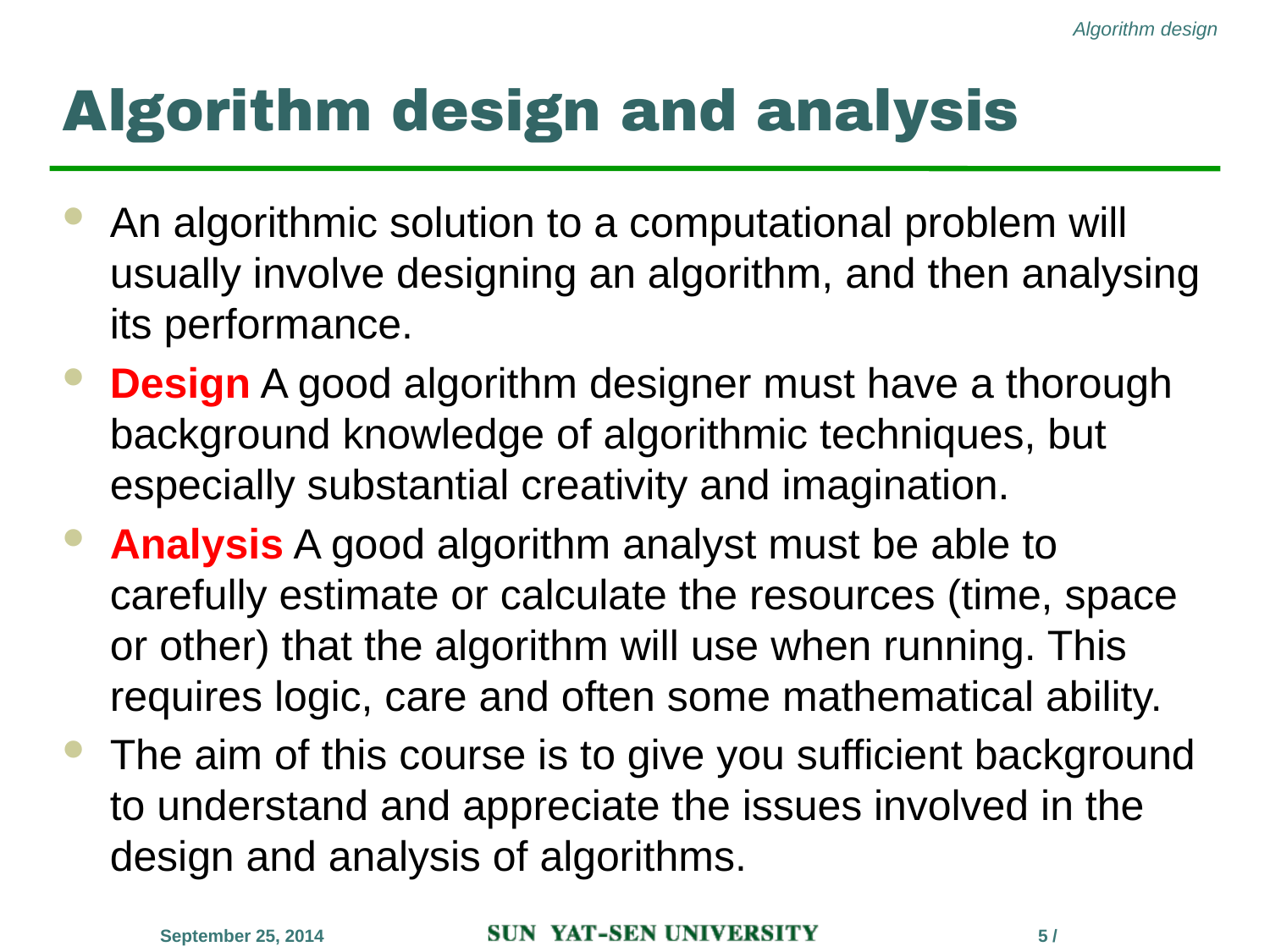

# Algorithm design and analysis
An algorithmic solution to a computational problem will usually involve designing an algorithm, and then analysing its performance.
Design A good algorithm designer must have a thorough background knowledge of algorithmic techniques, but especially substantial creativity and imagination.
Analysis A good algorithm analyst must be able to carefully estimate or calculate the resources (time, space or other) that the algorithm will use when running. This requires logic, care and often some mathematical ability.
The aim of this course is to give you sufficient background to understand and appreciate the issues involved in the design and analysis of algorithms.